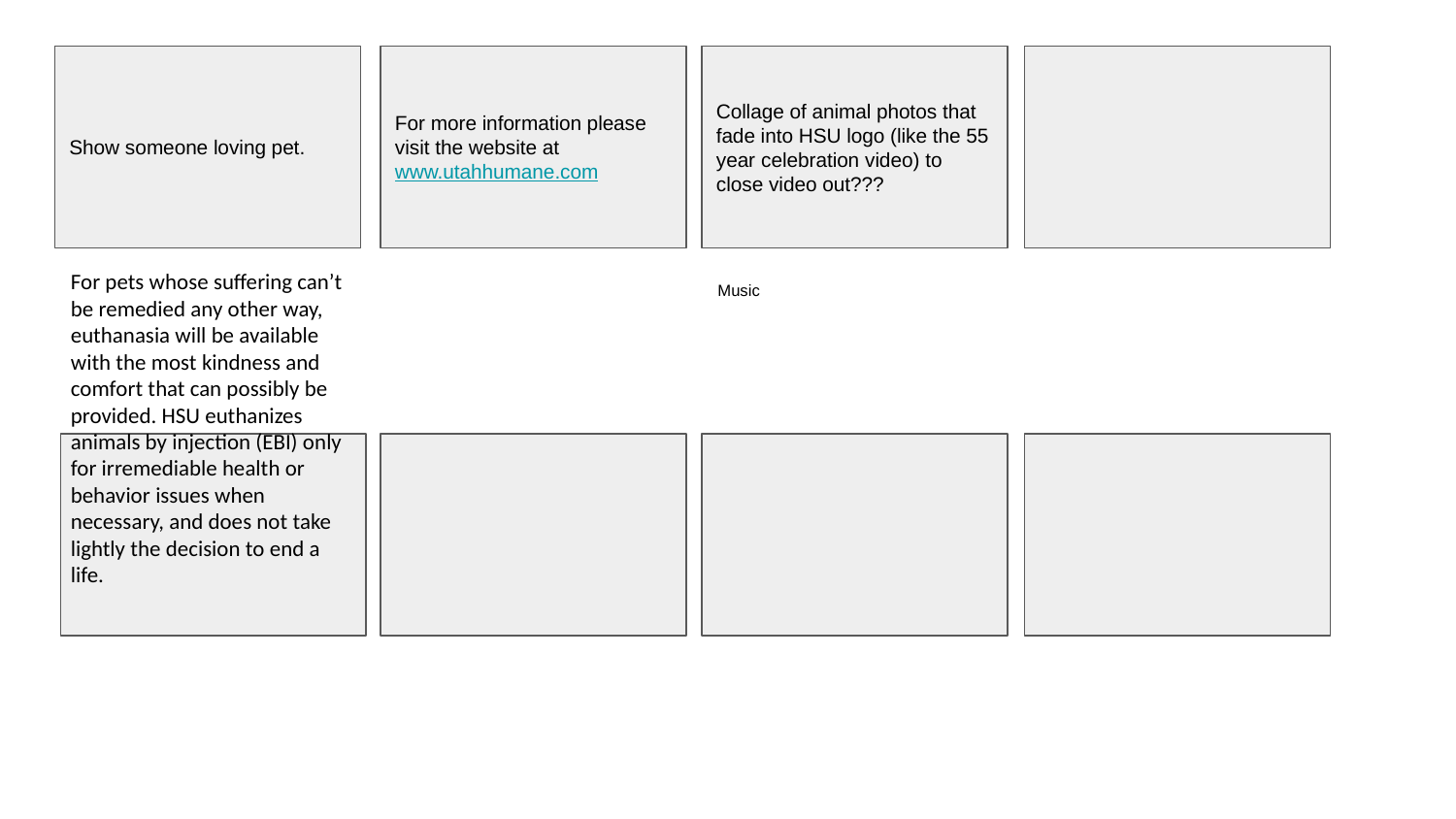

Show someone loving pet.
For more information please visit the website at www.utahhumane.com
Collage of animal photos that fade into HSU logo (like the 55 year celebration video) to close video out???

For pets whose suffering can’t be remedied any other way, euthanasia will be available with the most kindness and comfort that can possibly be provided. HSU euthanizes animals by injection (EBI) only for irremediable health or behavior issues when necessary, and does not take lightly the decision to end a life.

Music